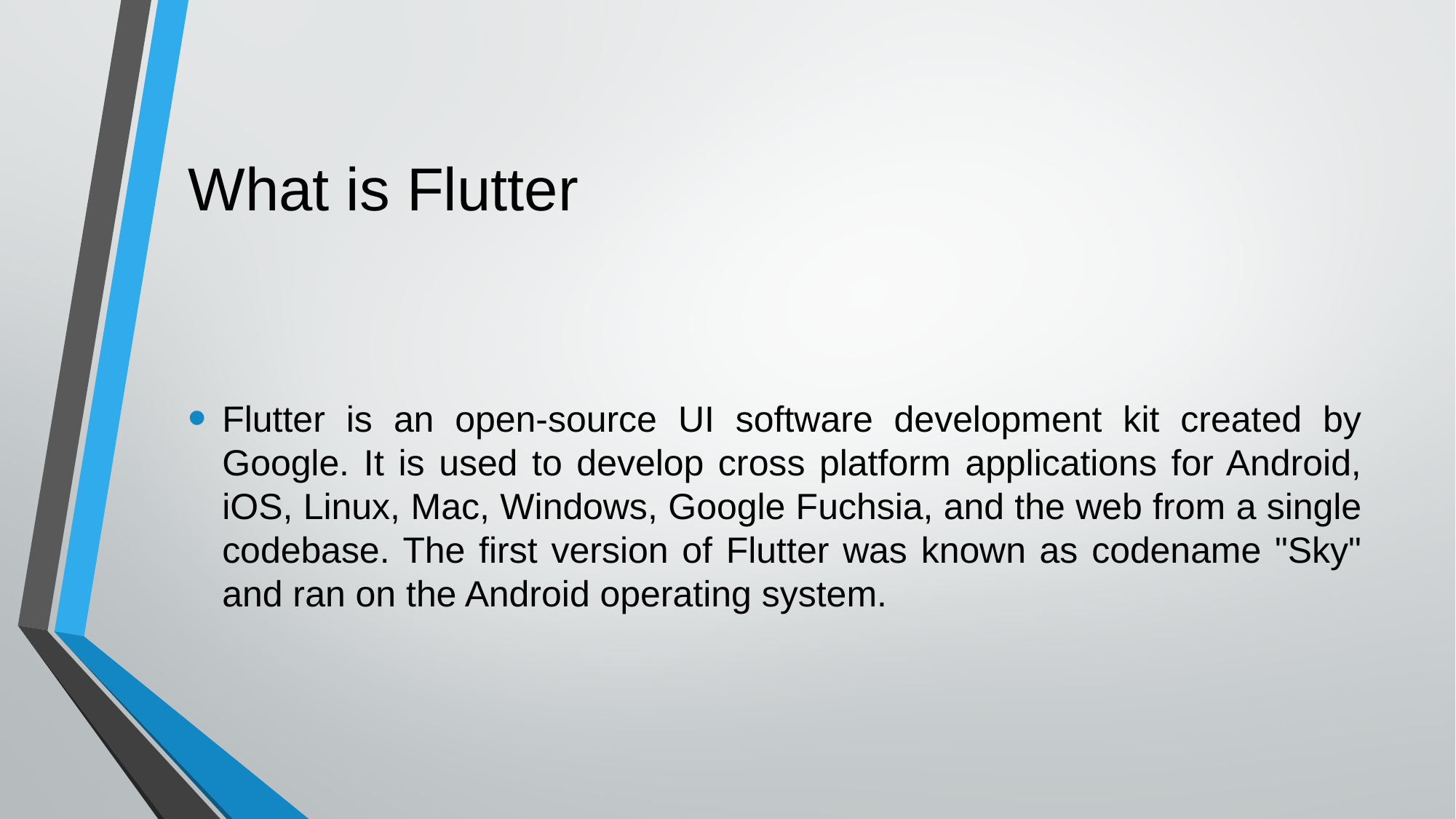

# What is Flutter
Flutter is an open-source UI software development kit created by Google. It is used to develop cross platform applications for Android, iOS, Linux, Mac, Windows, Google Fuchsia, and the web from a single codebase. The first version of Flutter was known as codename "Sky" and ran on the Android operating system.